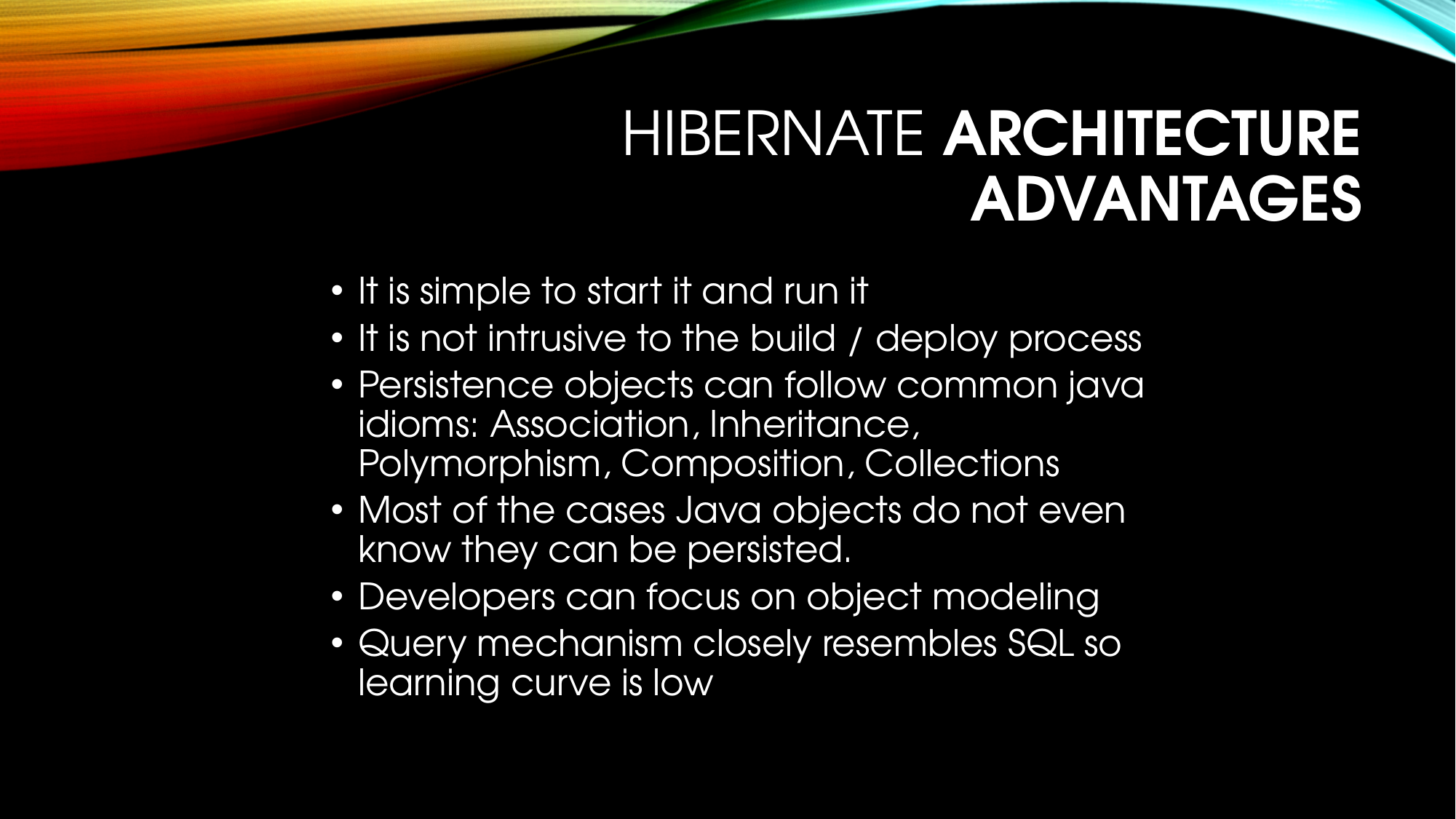

# HIBERNATE Architecture ADVANTAGES
It is simple to start it and run it
It is not intrusive to the build / deploy process
Persistence objects can follow common java idioms: Association, Inheritance, Polymorphism, Composition, Collections
Most of the cases Java objects do not even know they can be persisted.
Developers can focus on object modeling
Query mechanism closely resembles SQL so learning curve is low